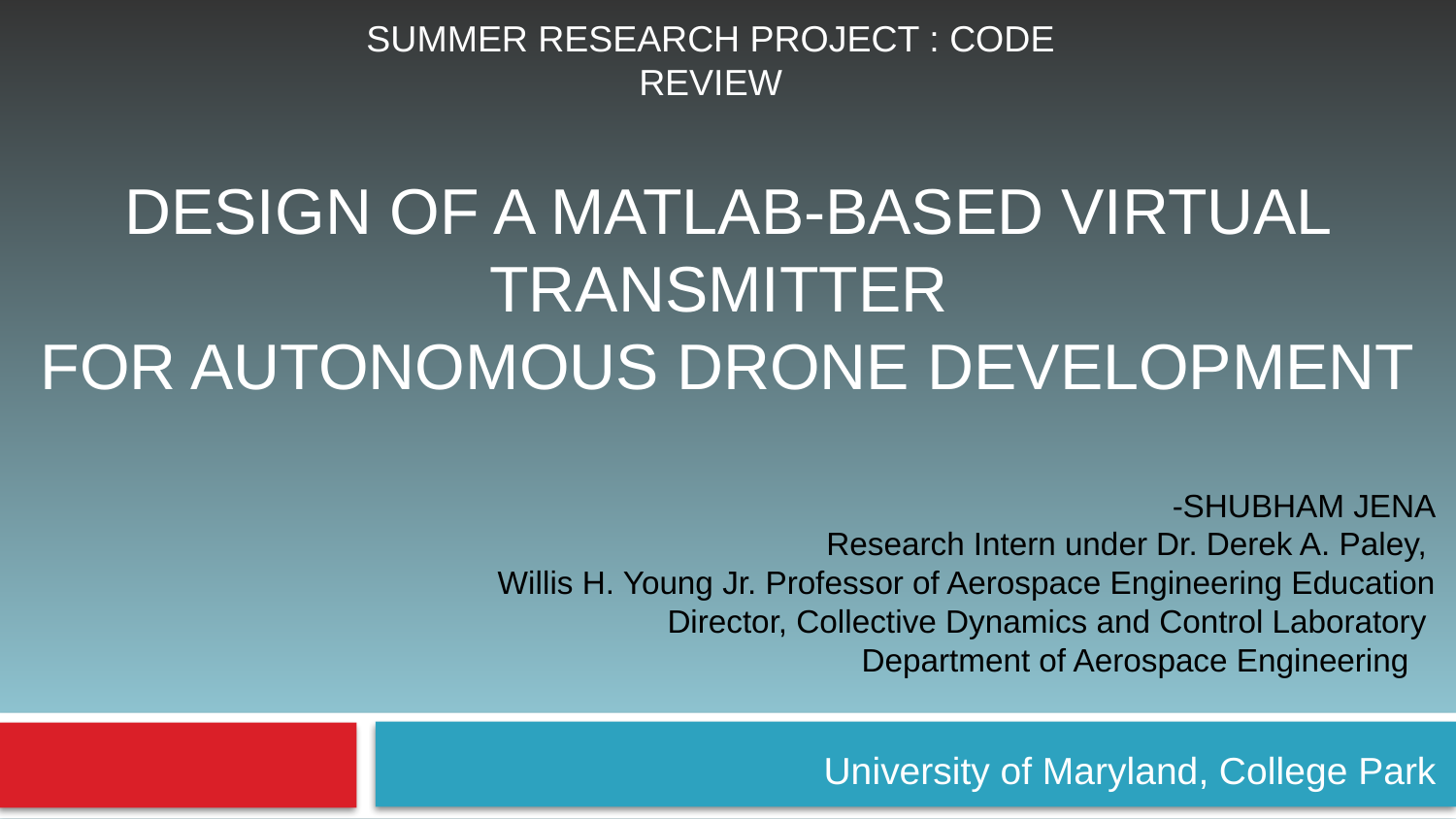

SUMMER RESEARCH PROJECT : CODE REVIEW
# DESIGN OF A MATLAB-BASED VIRTUAL TRANSMITTER FOR Autonomous DRONE DEVELOPMENT

-SHUBHAM JENA
Research Intern under Dr. Derek A. Paley,
Willis H. Young Jr. Professor of Aerospace Engineering Education
  Director, Collective Dynamics and Control Laboratory
Department of Aerospace Engineering

University of Maryland, College Park